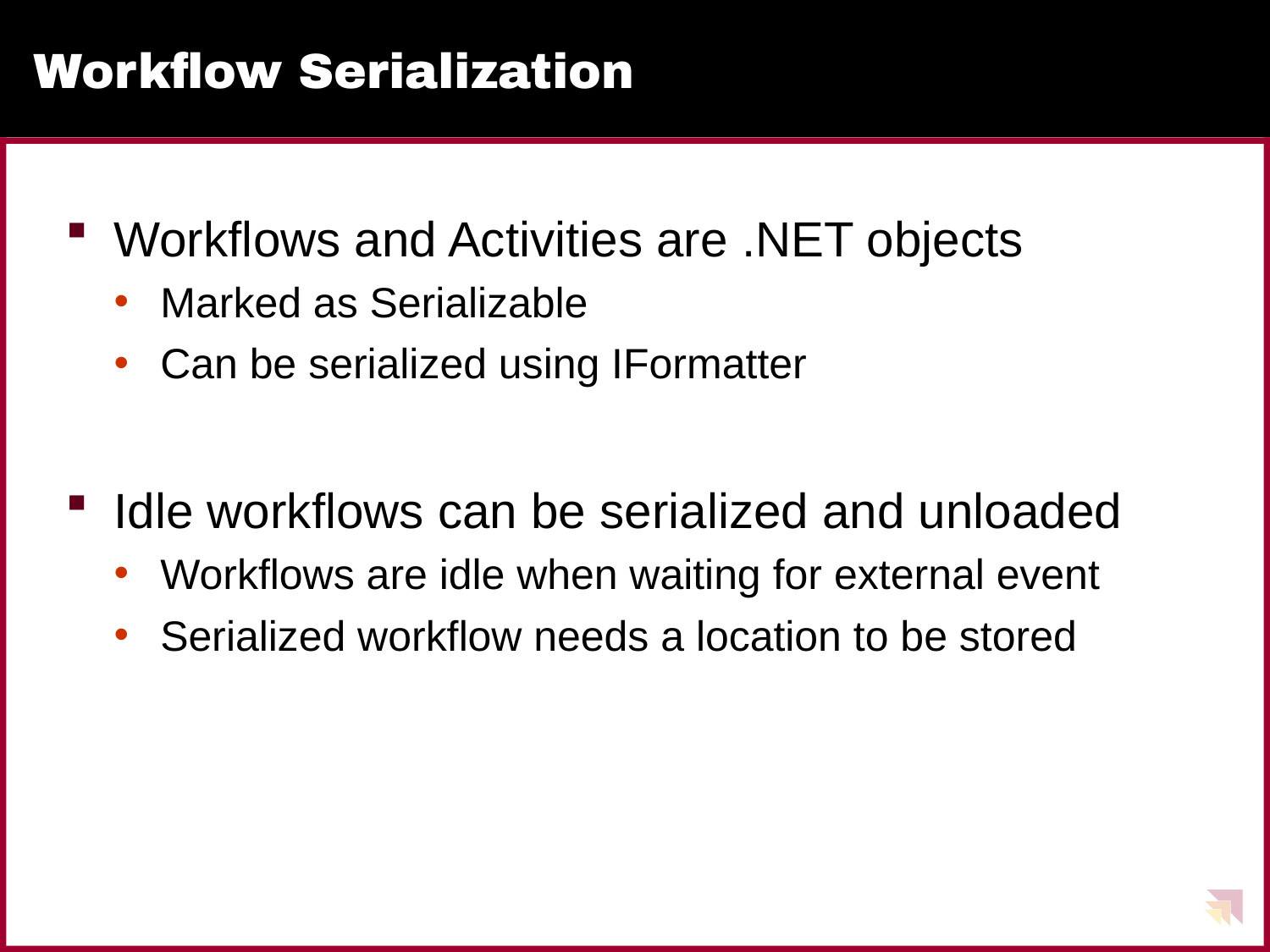

# Workflow Serialization
Workflows and Activities are .NET objects
Marked as Serializable
Can be serialized using IFormatter

Idle workflows can be serialized and unloaded
Workflows are idle when waiting for external event
Serialized workflow needs a location to be stored